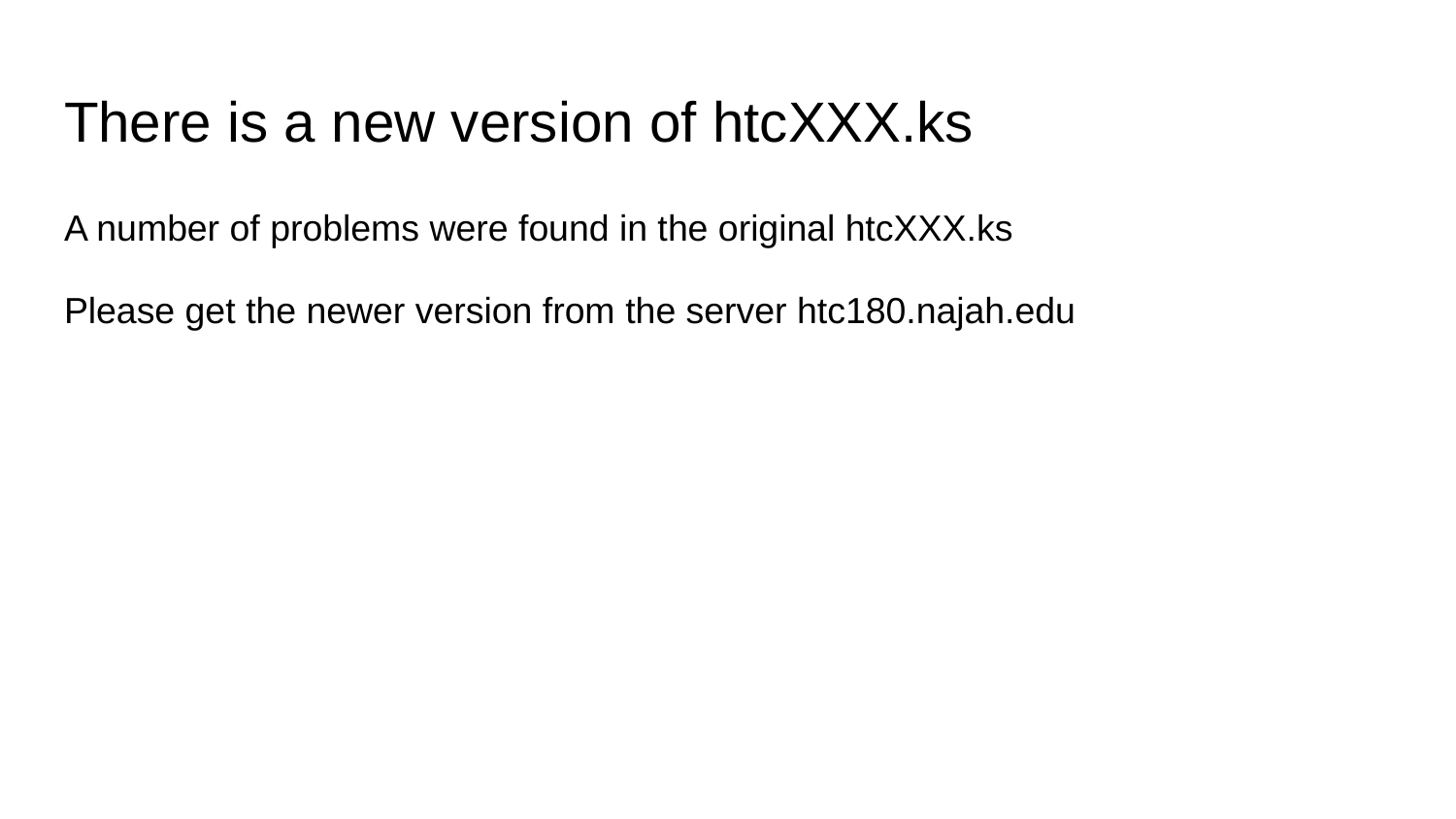

# There is a new version of htcXXX.ks
A number of problems were found in the original htcXXX.ks
Please get the newer version from the server htc180.najah.edu